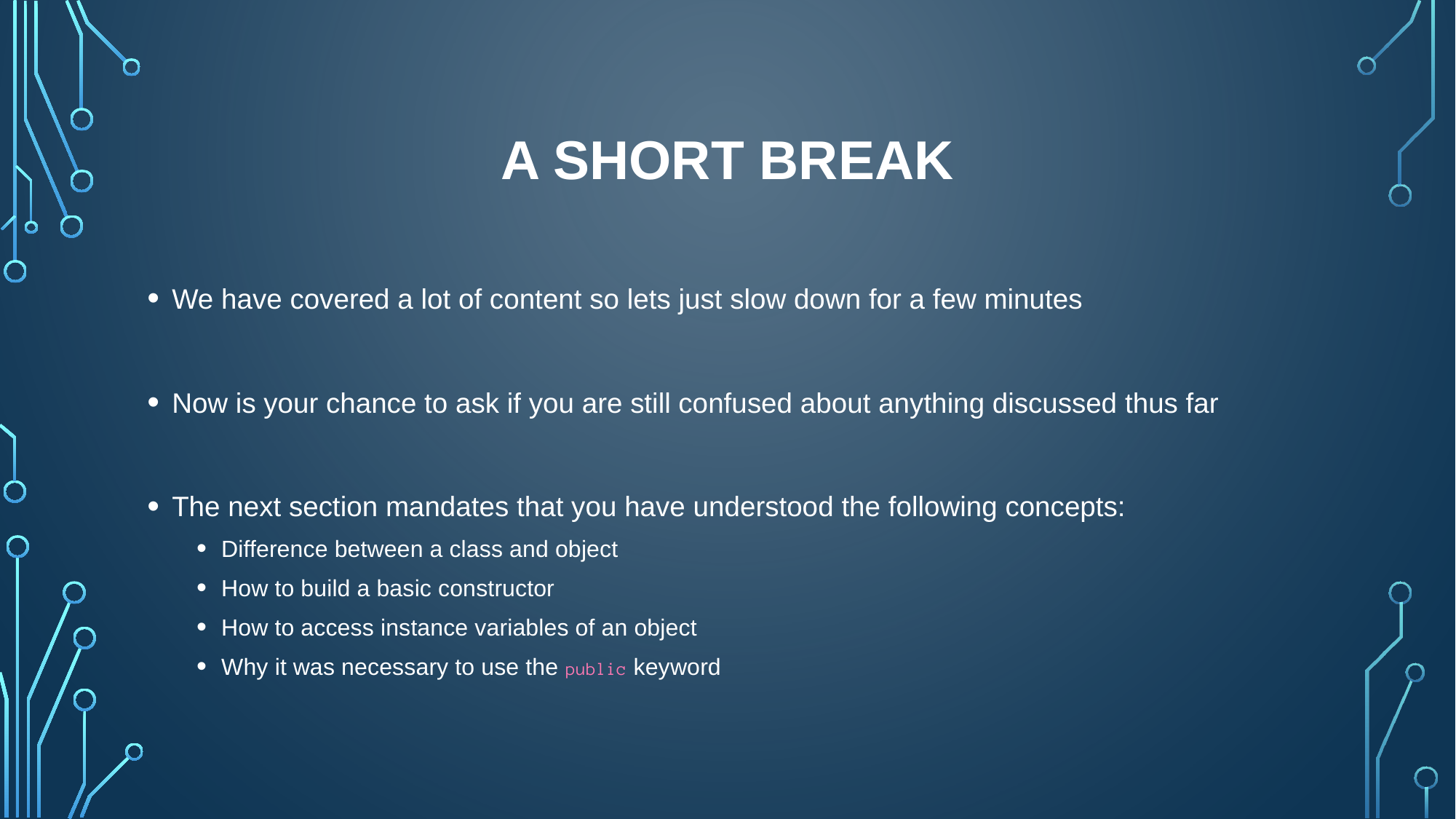

# A short break
We have covered a lot of content so lets just slow down for a few minutes

Now is your chance to ask if you are still confused about anything discussed thus far

The next section mandates that you have understood the following concepts:
Difference between a class and object
How to build a basic constructor
How to access instance variables of an object
Why it was necessary to use the public keyword